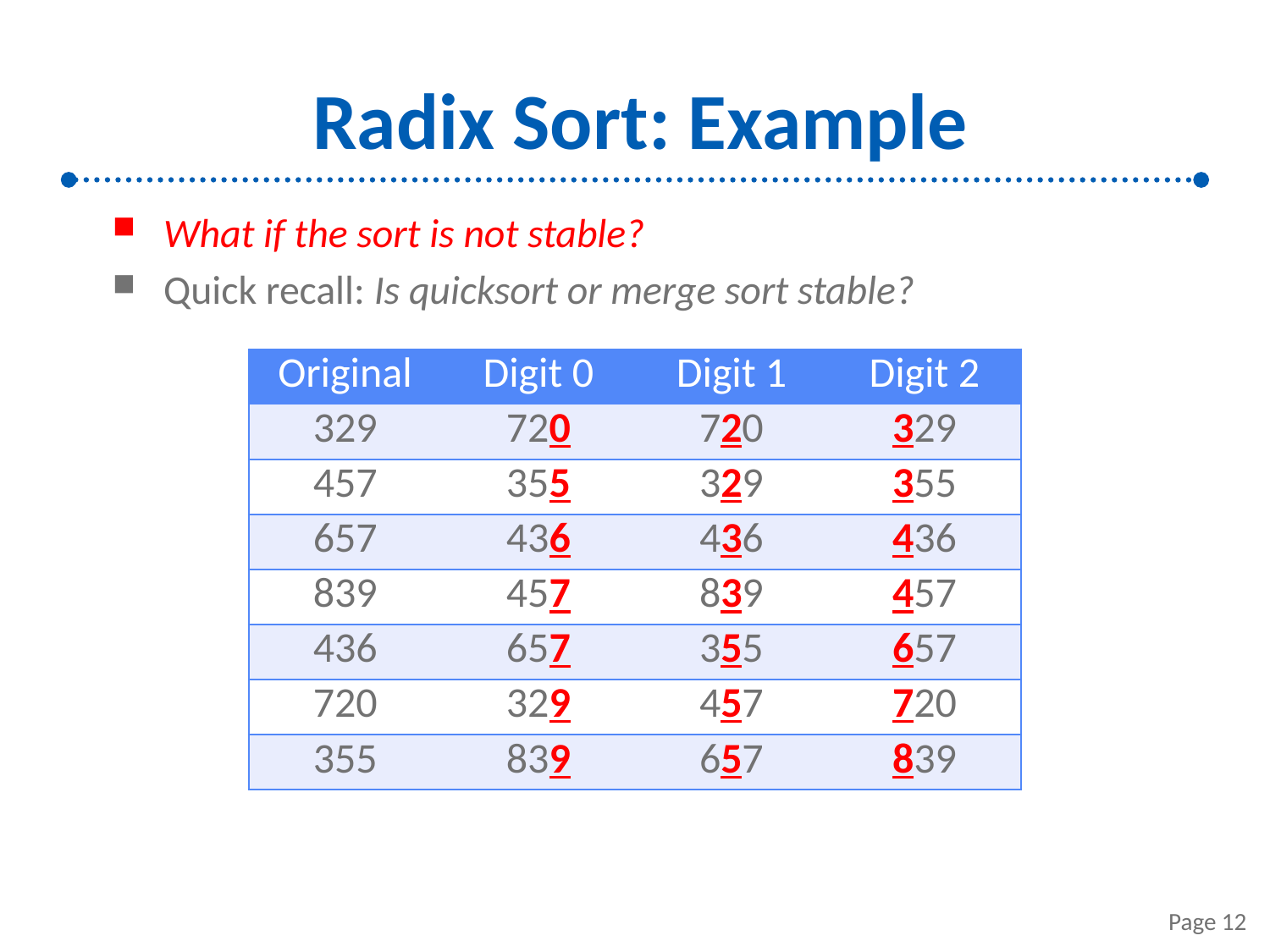

# Radix Sort: Example
What if the sort is not stable?
Quick recall: Is quicksort or merge sort stable?

| Original | Digit 0 | Digit 1 | Digit 2 |
| --- | --- | --- | --- |
| 329 | 720 | 720 | 329 |
| 457 | 355 | 329 | 355 |
| 657 | 436 | 436 | 436 |
| 839 | 457 | 839 | 457 |
| 436 | 657 | 355 | 657 |
| 720 | 329 | 457 | 720 |
| 355 | 839 | 657 | 839 |
Page 12